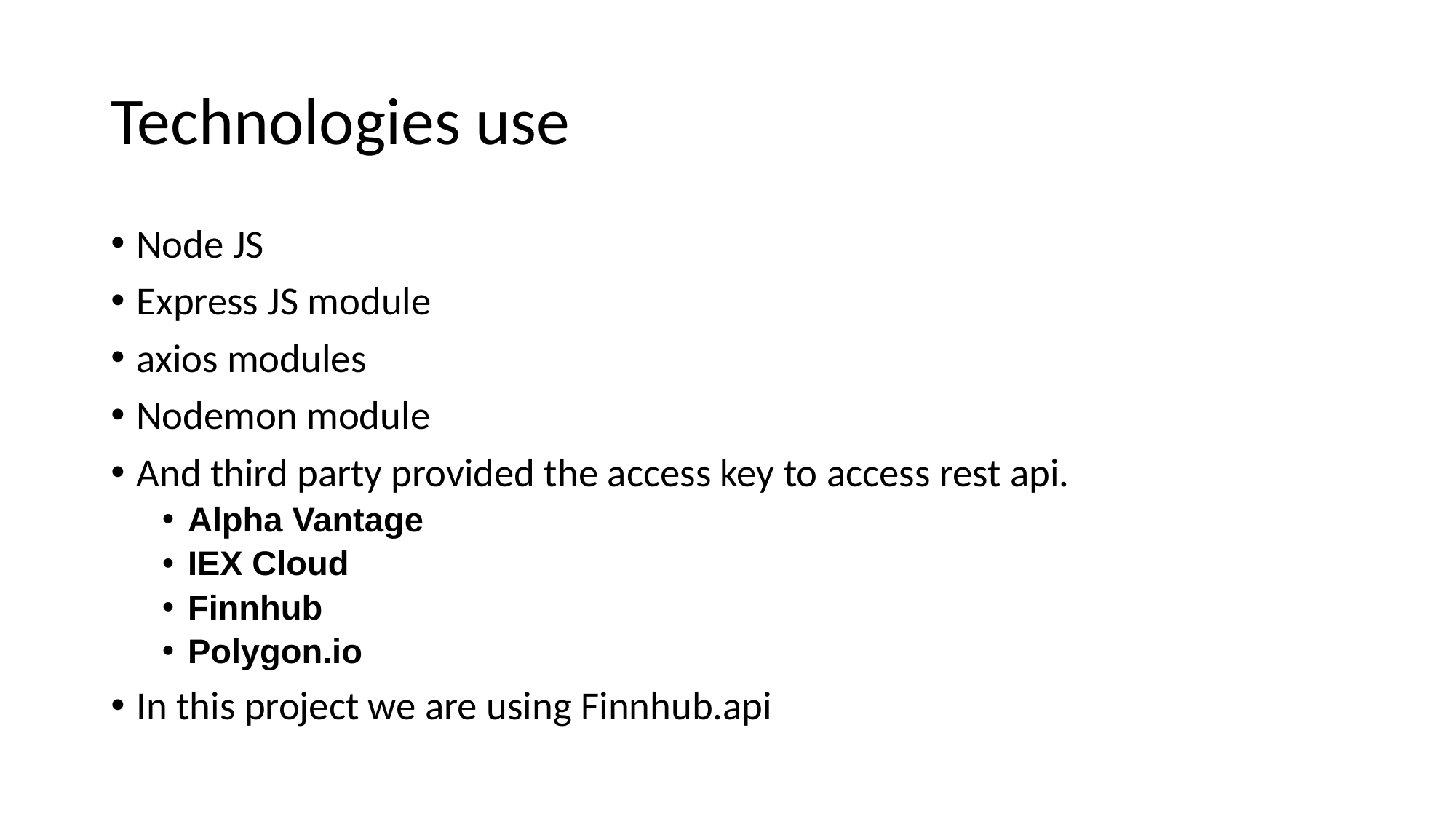

# Technologies use
Node JS
Express JS module
axios modules
Nodemon module
And third party provided the access key to access rest api.
Alpha Vantage
IEX Cloud
Finnhub
Polygon.io
In this project we are using Finnhub.api